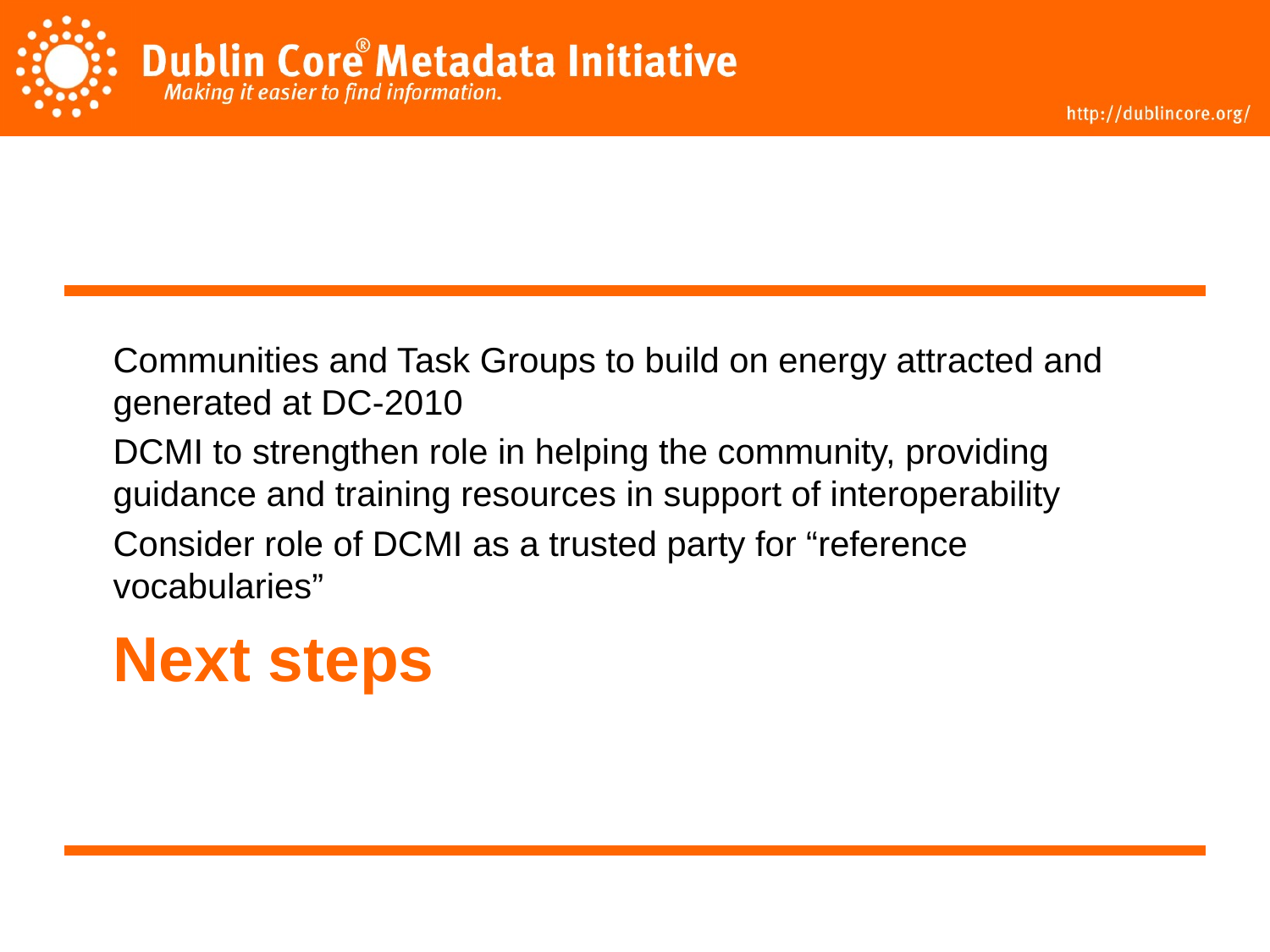

Next steps
Communities and Task Groups to build on energy attracted and generated at DC-2010
DCMI to strengthen role in helping the community, providing guidance and training resources in support of interoperability
Consider role of DCMI as a trusted party for “reference vocabularies”